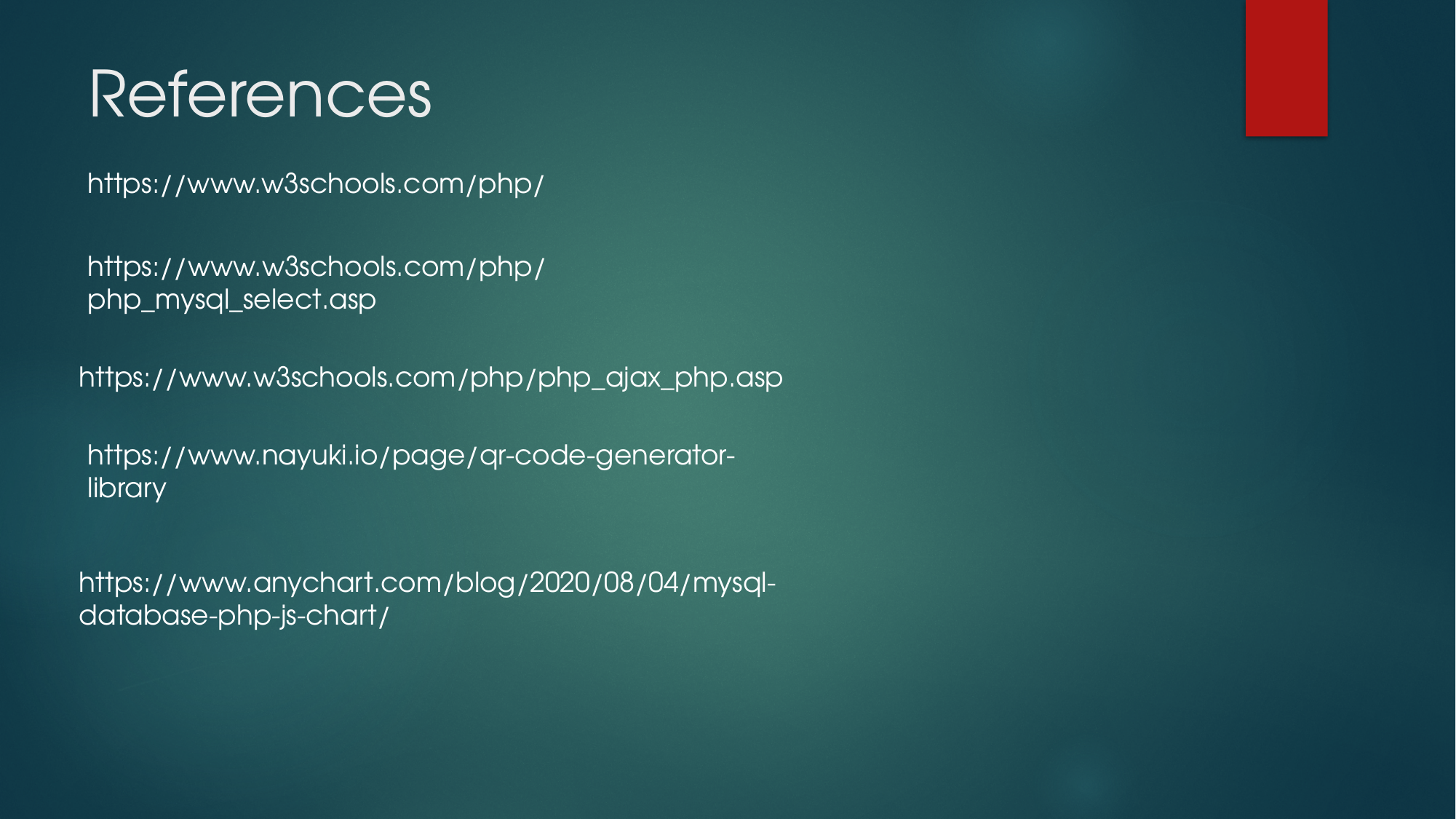

# References
https://www.w3schools.com/php/
https://www.w3schools.com/php/php_mysql_select.asp
https://www.w3schools.com/php/php_ajax_php.asp
https://www.nayuki.io/page/qr-code-generator-library
https://www.anychart.com/blog/2020/08/04/mysql-database-php-js-chart/